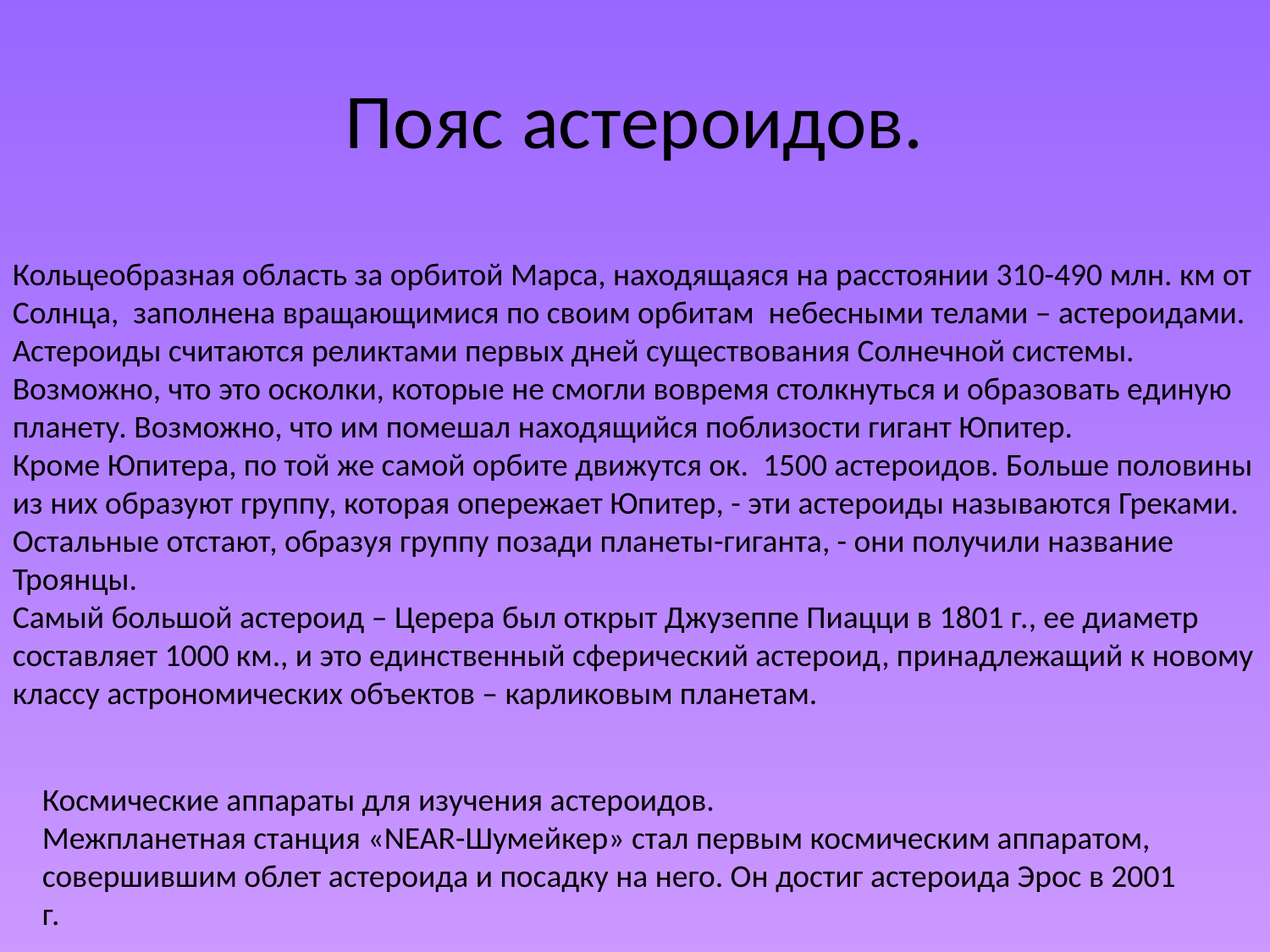

# Пояс астероидов.
Кольцеобразная область за орбитой Марса, находящаяся на расстоянии 310-490 млн. км от Солнца,  заполнена вращающимися по своим орбитам  небесными телами – астероидами.
Астероиды считаются реликтами первых дней существования Солнечной системы. Возможно, что это осколки, которые не смогли вовремя столкнуться и образовать единую планету. Возможно, что им помешал находящийся поблизости гигант Юпитер.
Кроме Юпитера, по той же самой орбите движутся ок.  1500 астероидов. Больше половины из них образуют группу, которая опережает Юпитер, - эти астероиды называются Греками. Остальные отстают, образуя группу позади планеты-гиганта, - они получили название Троянцы.
Самый большой астероид – Церера был открыт Джузеппе Пиацци в 1801 г., ее диаметр составляет 1000 км., и это единственный сферический астероид, принадлежащий к новому классу астрономических объектов – карликовым планетам.
Космические аппараты для изучения астероидов.
Межпланетная станция «NEAR-Шумейкер» стал первым космическим аппаратом, совершившим облет астероида и посадку на него. Он достиг астероида Эрос в 2001 г.